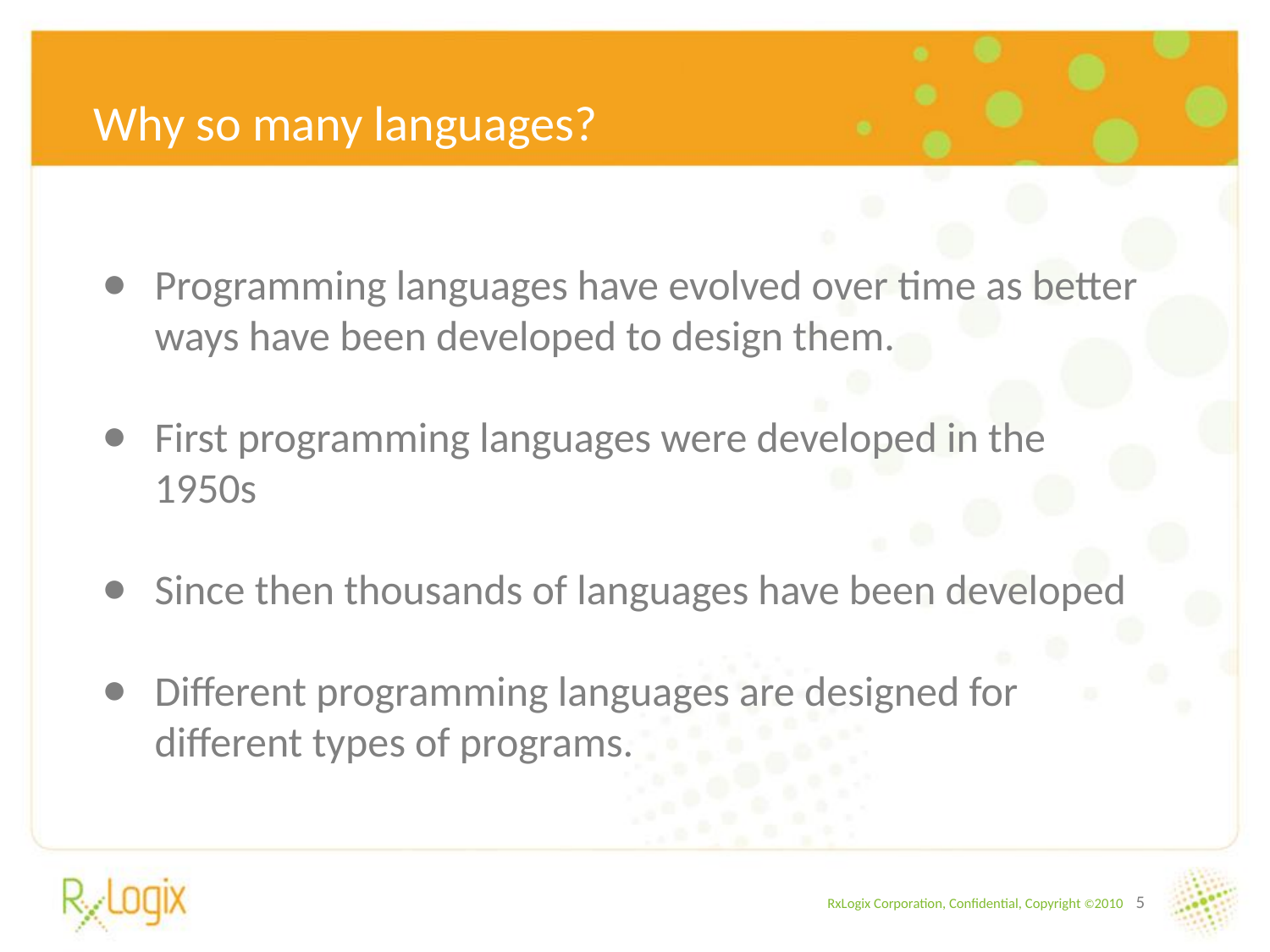

# Why so many languages?
Programming languages have evolved over time as better ways have been developed to design them.

First programming languages were developed in the 1950s

Since then thousands of languages have been developed

Different programming languages are designed for different types of programs.